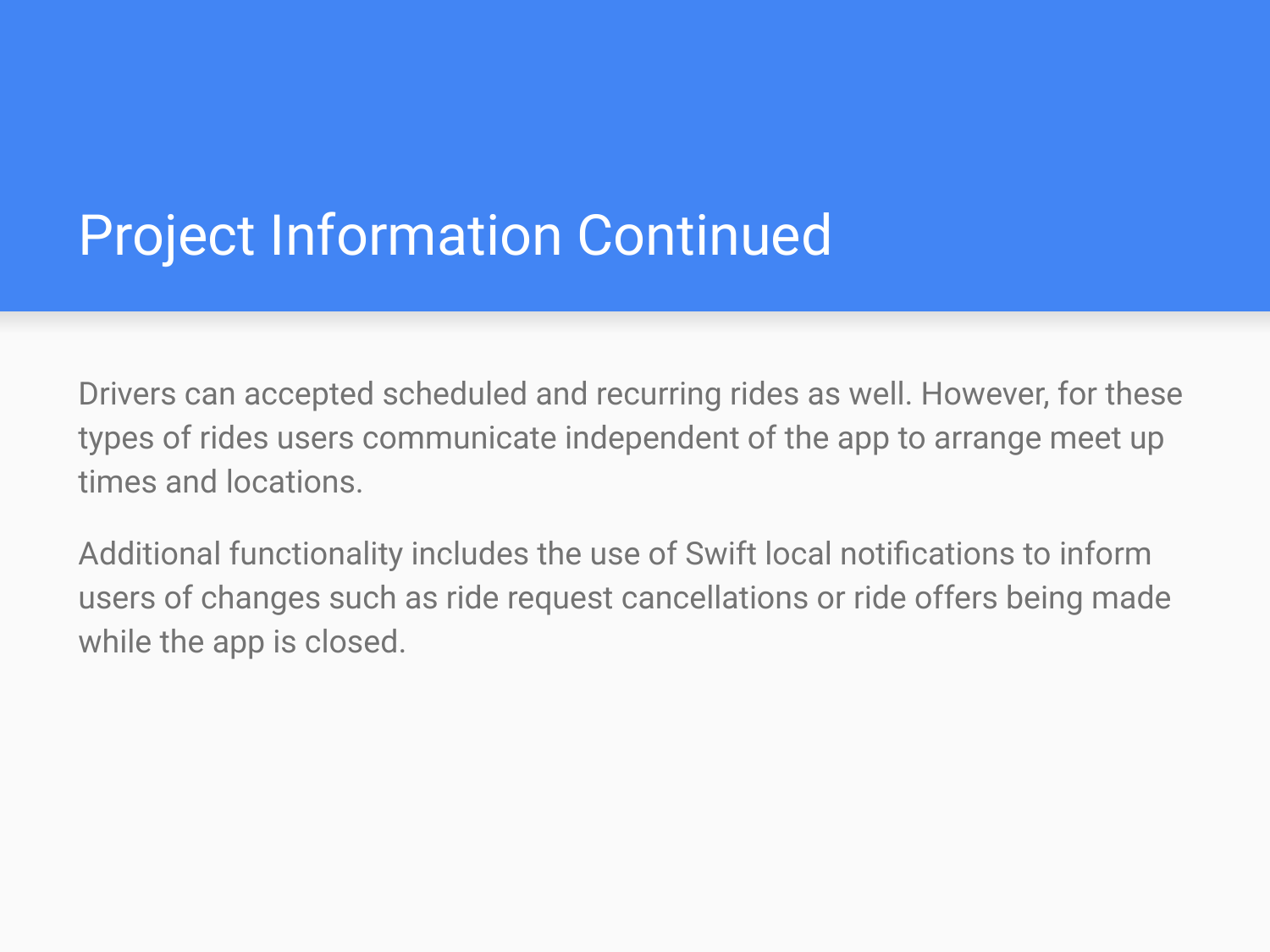

# Project Information Continued
Drivers can accepted scheduled and recurring rides as well. However, for these types of rides users communicate independent of the app to arrange meet up times and locations.
Additional functionality includes the use of Swift local notifications to inform users of changes such as ride request cancellations or ride offers being made while the app is closed.